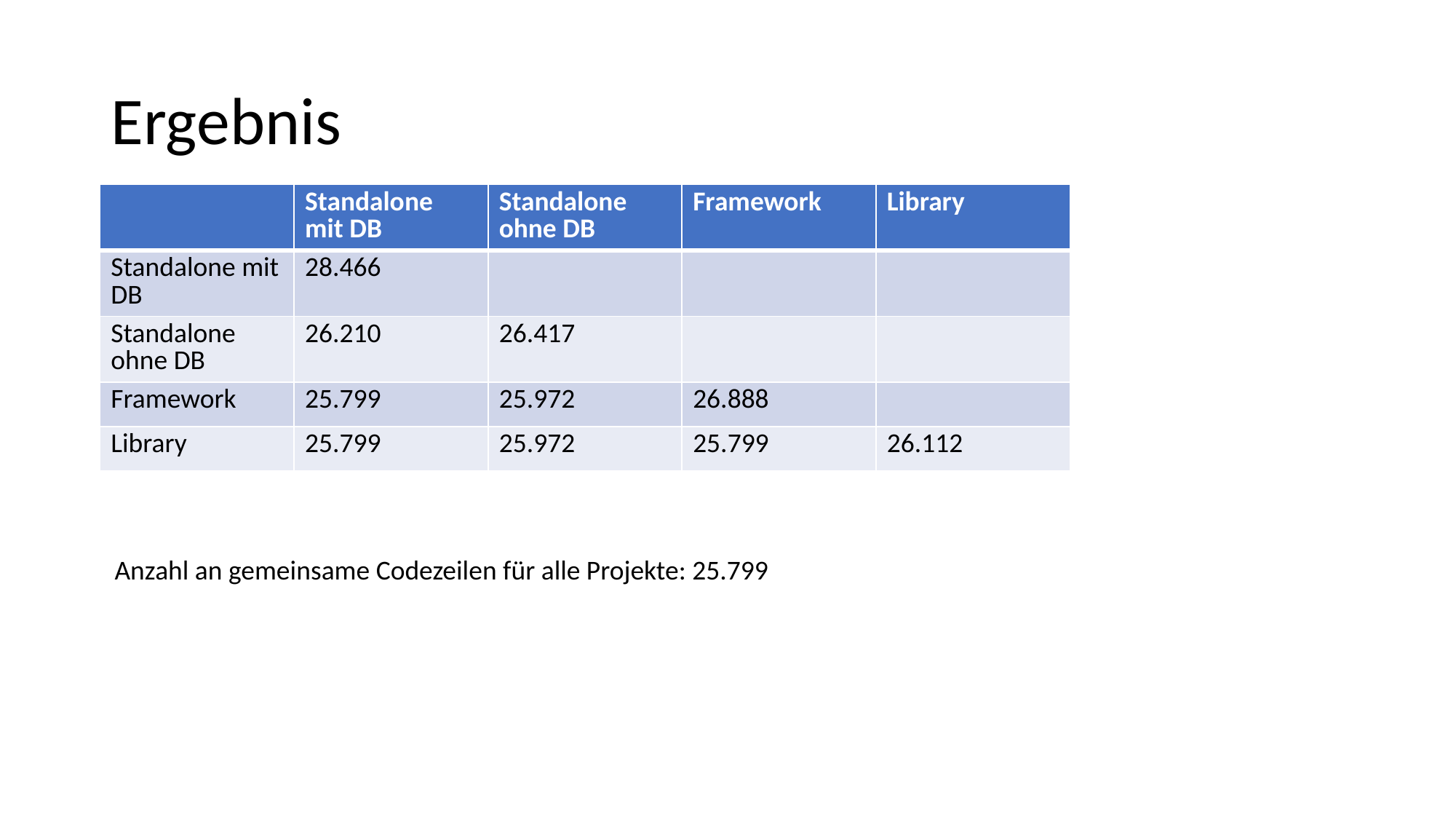

# Ergebnis
|  | Standalone mit DB | Standalone ohne DB | Framework | Library |
| --- | --- | --- | --- | --- |
| Standalone mit DB | 28.466 |  |  |  |
| Standalone ohne DB | 26.210 | 26.417 |  |  |
| Framework | 25.799 | 25.972 | 26.888 |  |
| Library | 25.799 | 25.972 | 25.799 | 26.112 |
Anzahl an gemeinsame Codezeilen für alle Projekte: 25.799